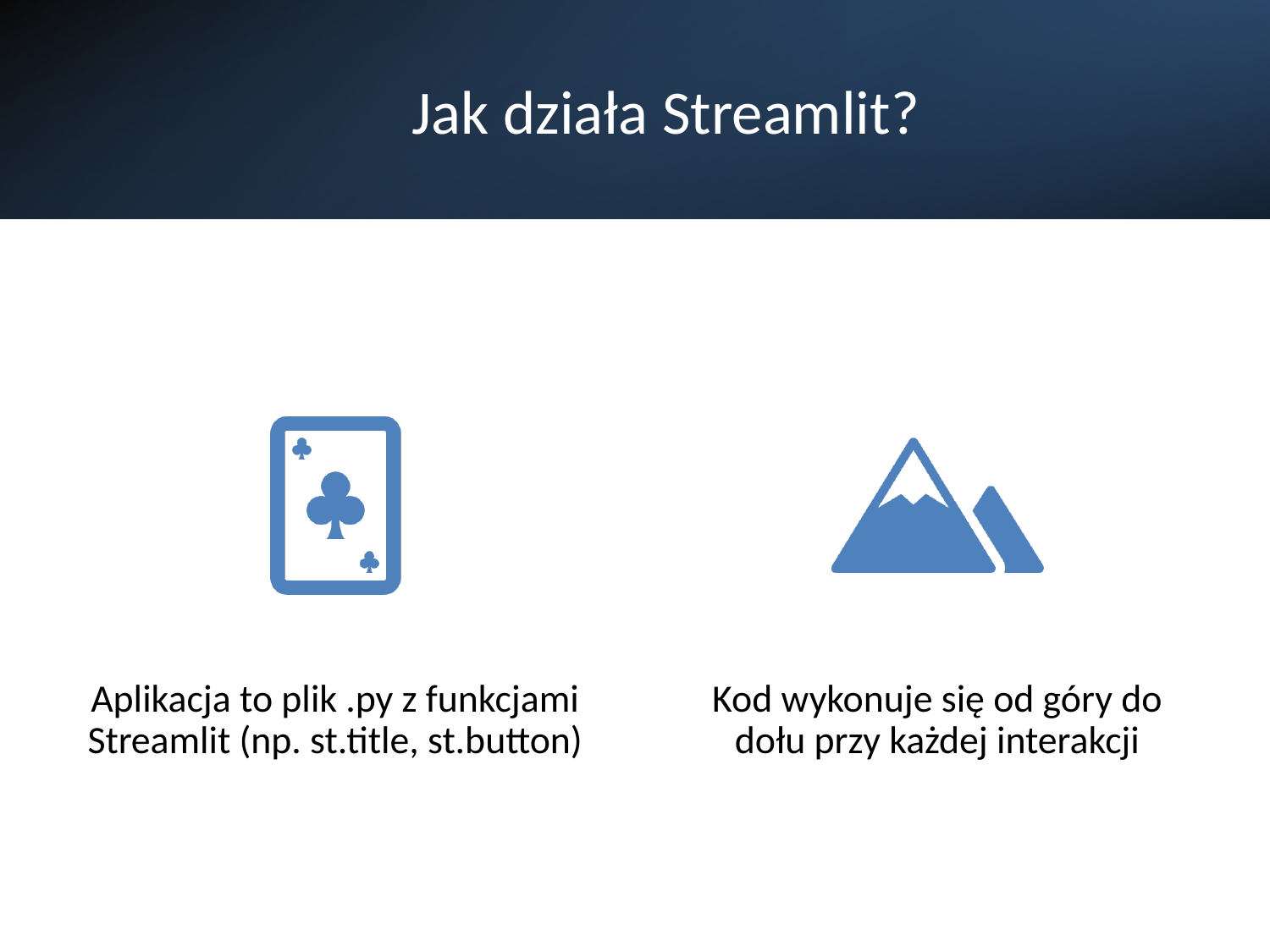

# Jak działa Streamlit?
Aplikacja to plik .py z funkcjami Streamlit (np. st.title, st.button)
Kod wykonuje się od góry do dołu przy każdej interakcji